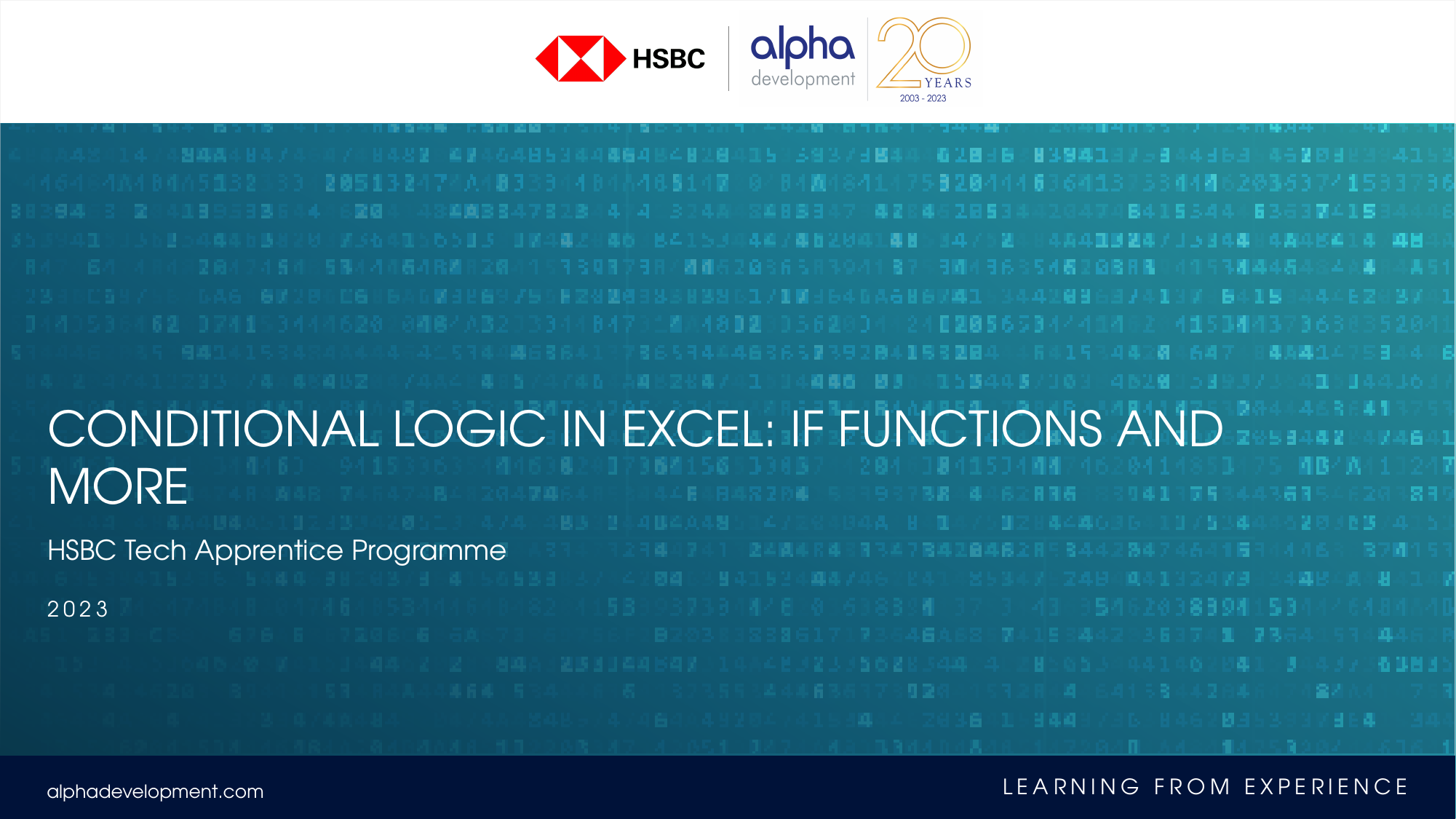

CONDITIONAL LOGIC IN EXCEL: IF FUNCTIONS AND MORE
HSBC Tech Apprentice Programme
2023